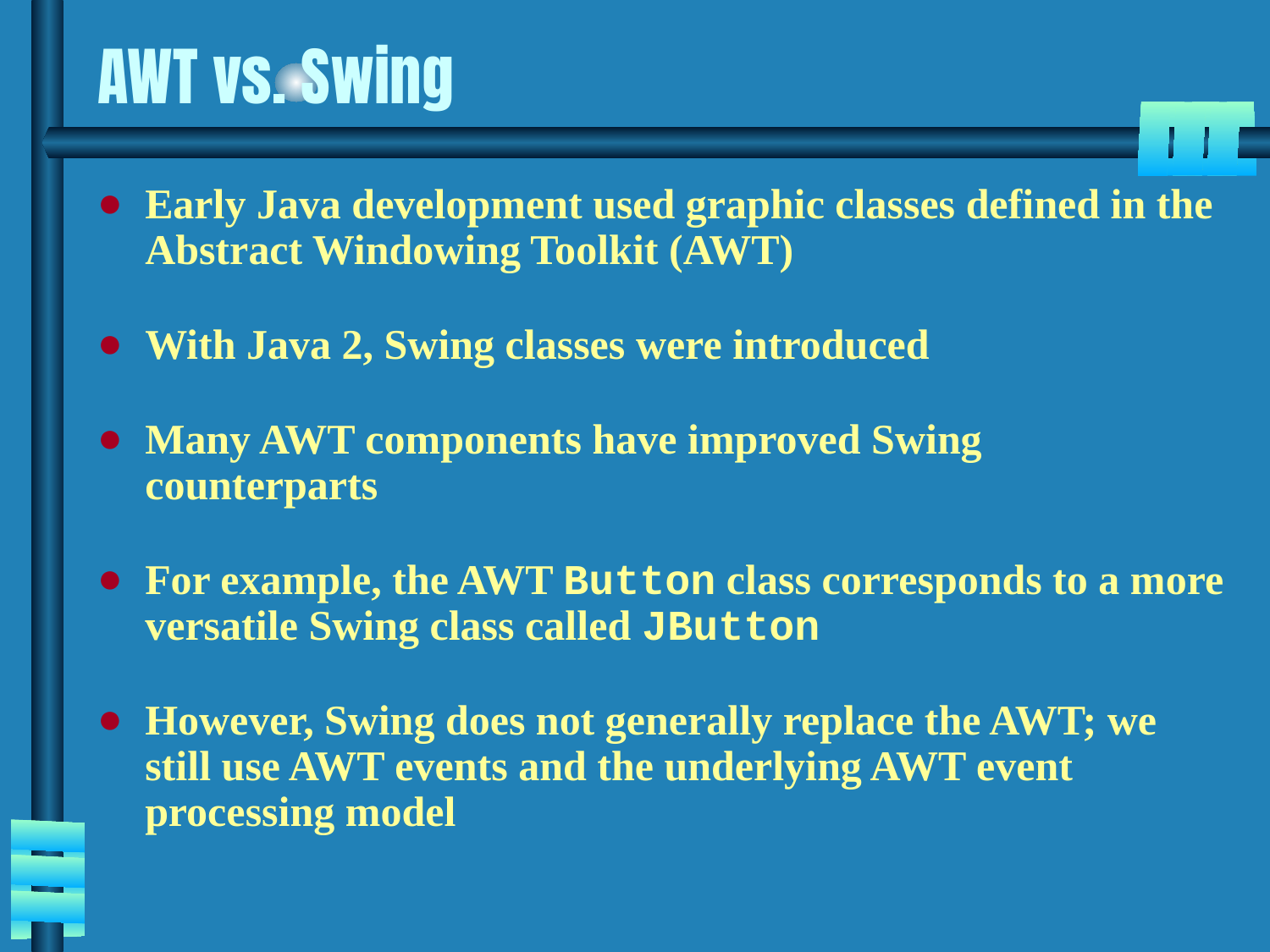

# AWT vs. Swing
Early Java development used graphic classes defined in the Abstract Windowing Toolkit (AWT)

With Java 2, Swing classes were introduced

Many AWT components have improved Swing counterparts

For example, the AWT Button class corresponds to a more versatile Swing class called JButton

However, Swing does not generally replace the AWT; we still use AWT events and the underlying AWT event processing model